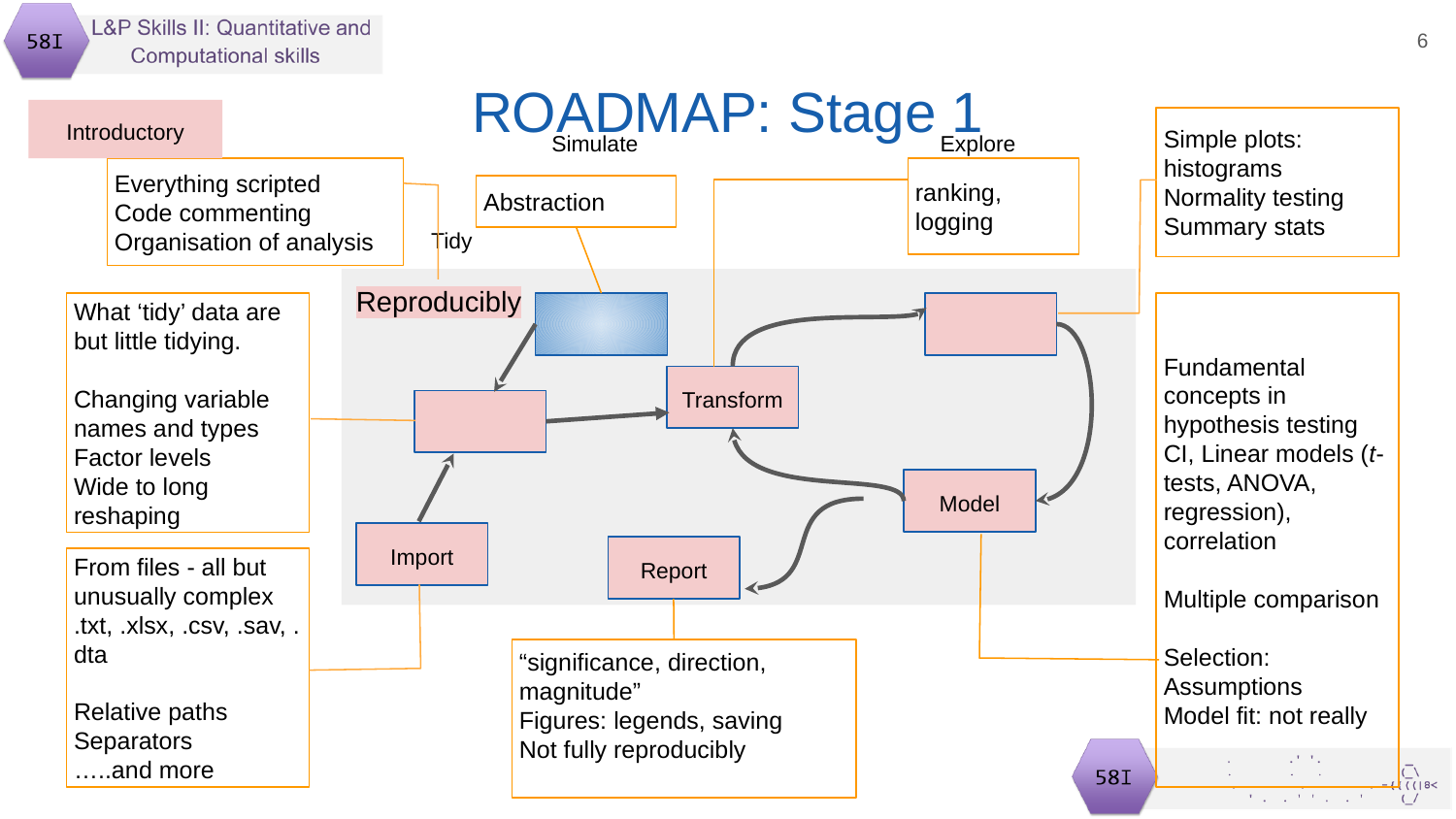

6
ROADMAP: Stage 1
Introductory
Simple plots: histograms
Normality testing
Summary stats
Everything scripted
Code commenting
Organisation of analysis
ranking, logging
Abstraction

Reproducibly
Fundamental concepts in hypothesis testing
CI, Linear models (t-tests, ANOVA, regression), correlation

Multiple comparison

Selection: Assumptions
Model fit: not really
Simulate
Explore
What ‘tidy’ data are but little tidying.

Changing variable names and types
Factor levels
Wide to long reshaping
Transform
Tidy

Model
Import

Report
From files - all but unusually complex
.txt, .xlsx, .csv, .sav, .dta

Relative paths
Separators
…..and more

“significance, direction, magnitude”
Figures: legends, saving
Not fully reproducibly